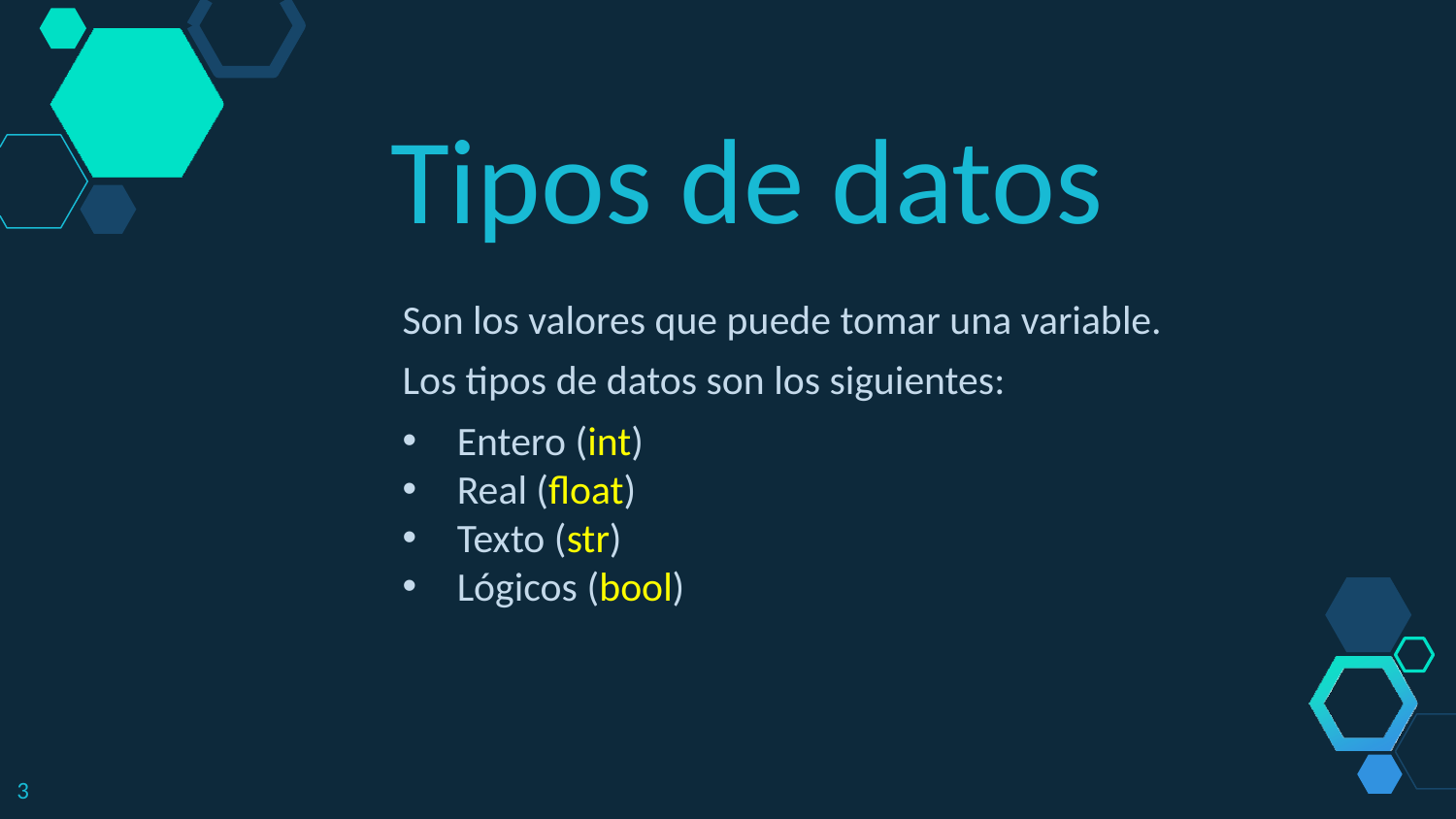

Tipos de datos

Son los valores que puede tomar una variable.
Los tipos de datos son los siguientes:
Entero (int)
Real (float)
Texto (str)
Lógicos (bool)

3